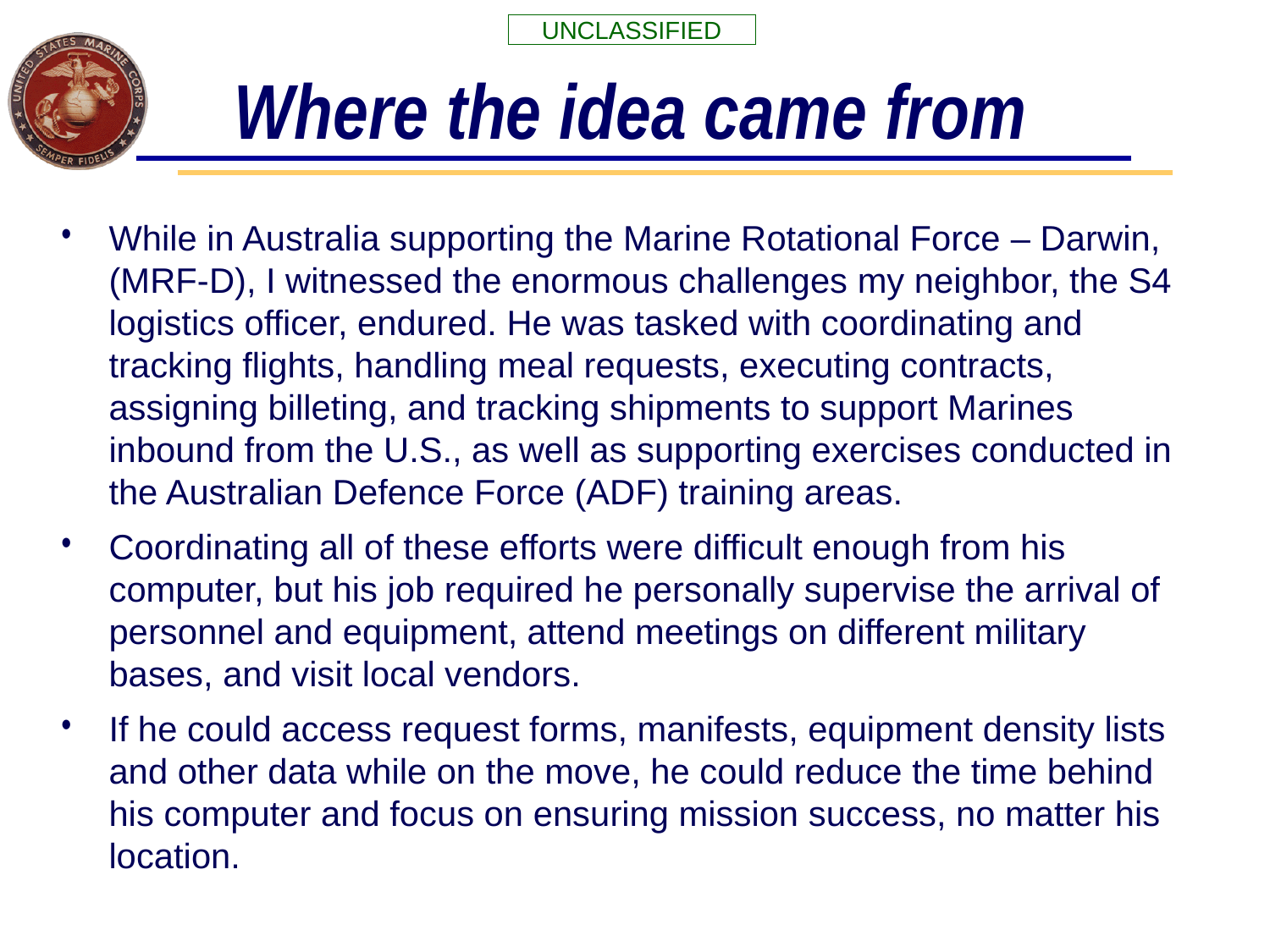

# Where the idea came from
While in Australia supporting the Marine Rotational Force – Darwin, (MRF-D), I witnessed the enormous challenges my neighbor, the S4 logistics officer, endured. He was tasked with coordinating and tracking flights, handling meal requests, executing contracts, assigning billeting, and tracking shipments to support Marines inbound from the U.S., as well as supporting exercises conducted in the Australian Defence Force (ADF) training areas.
Coordinating all of these efforts were difficult enough from his computer, but his job required he personally supervise the arrival of personnel and equipment, attend meetings on different military bases, and visit local vendors.
If he could access request forms, manifests, equipment density lists and other data while on the move, he could reduce the time behind his computer and focus on ensuring mission success, no matter his location.